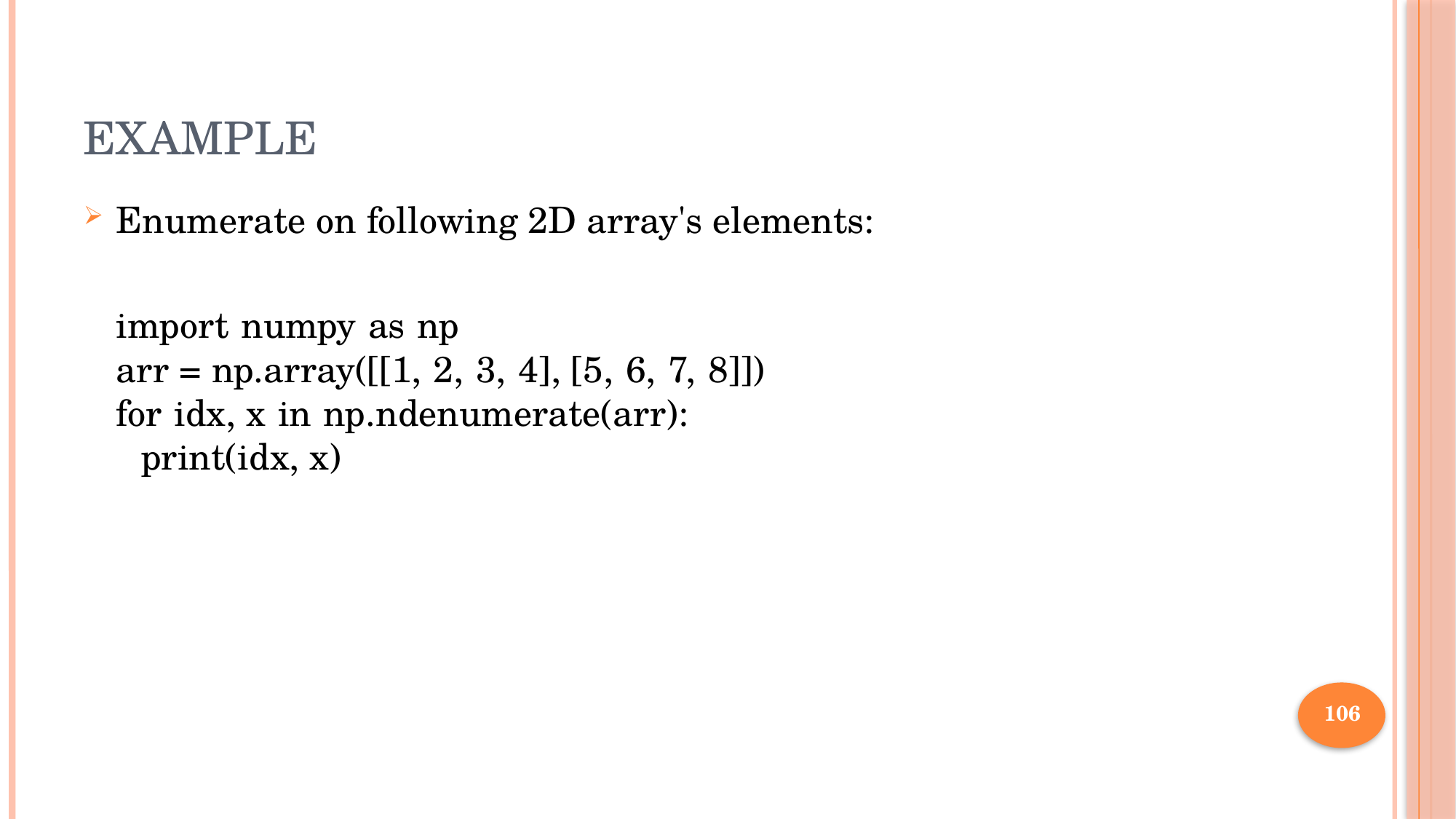

# Example
Enumerate on following 2D array's elements:

	import numpy as np
arr = np.array([[1, 2, 3, 4], [5, 6, 7, 8]])
for idx, x in np.ndenumerate(arr):
  print(idx, x)

106